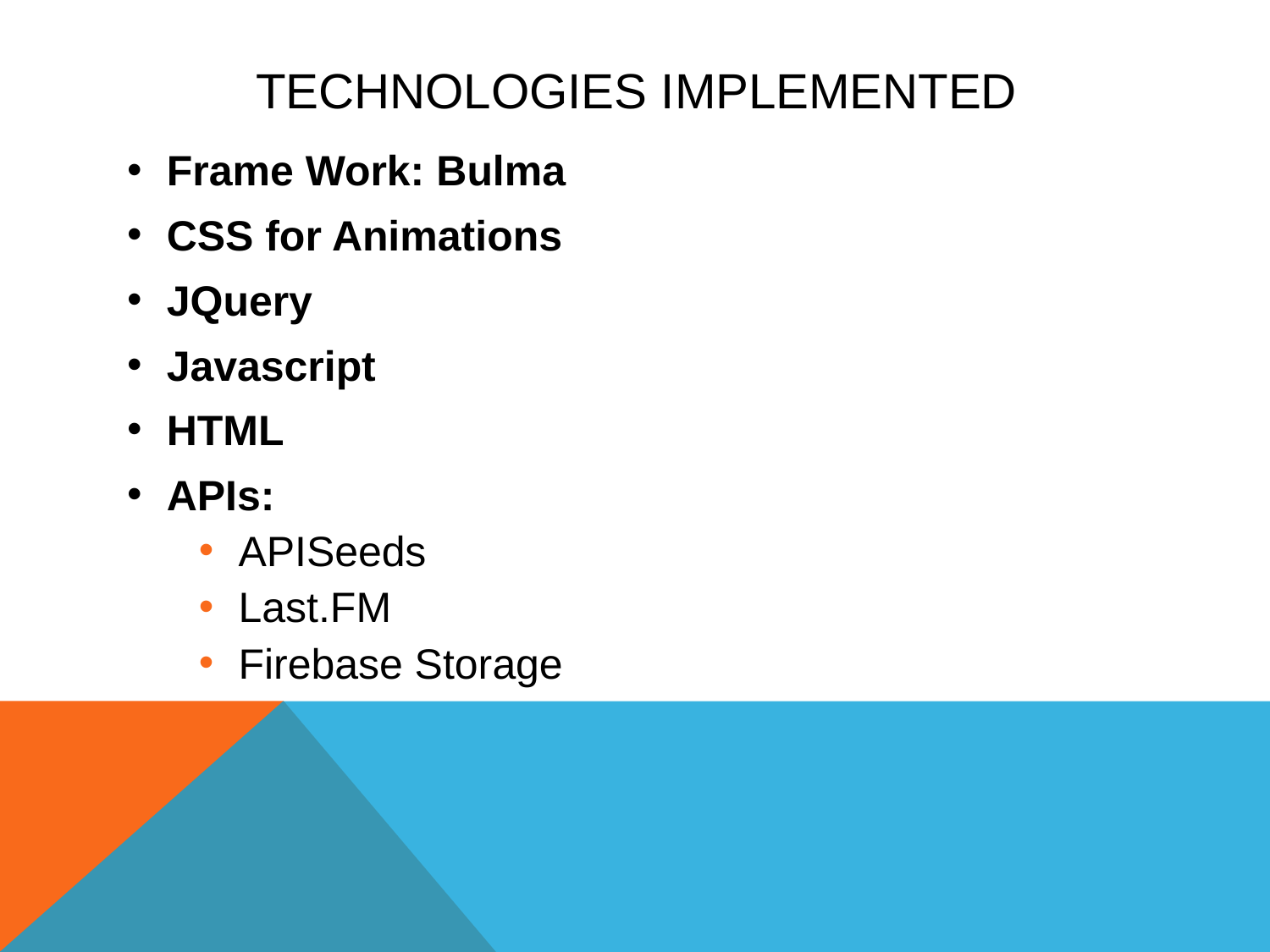

# Technologies Implemented
Frame Work: Bulma
CSS for Animations
JQuery
Javascript
HTML
APIs:
APISeeds
Last.FM
Firebase Storage